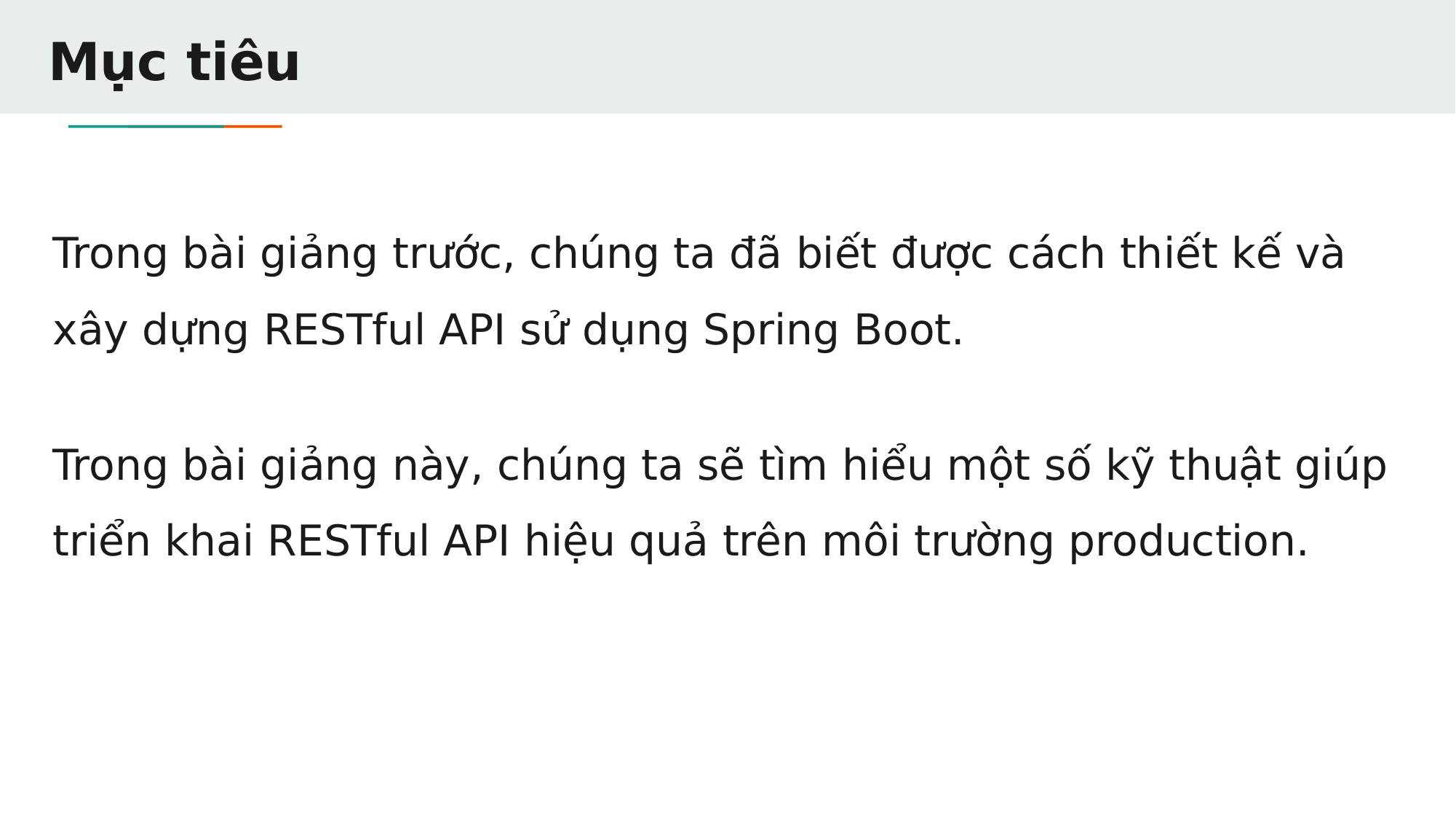

# Mục tiêu
Trong bài giảng trước, chúng ta đã biết được cách thiết kế và xây dựng RESTful API sử dụng Spring Boot.

Trong bài giảng này, chúng ta sẽ tìm hiểu một số kỹ thuật giúp triển khai RESTful API hiệu quả trên môi trường production.